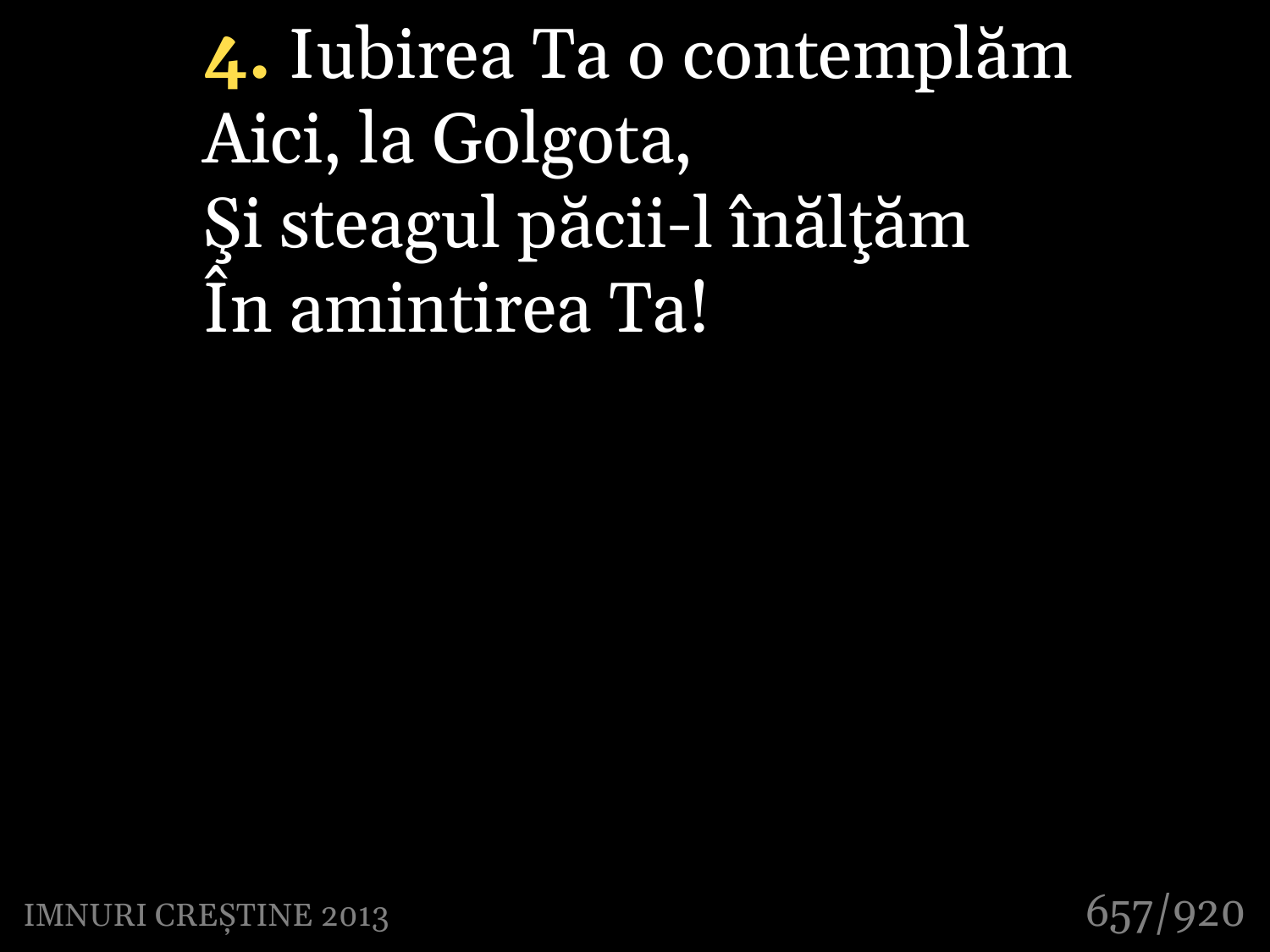

4. Iubirea Ta o contemplăm
Aici, la Golgota,
Şi steagul păcii-l înălţăm
În amintirea Ta!
657/920
IMNURI CREȘTINE 2013